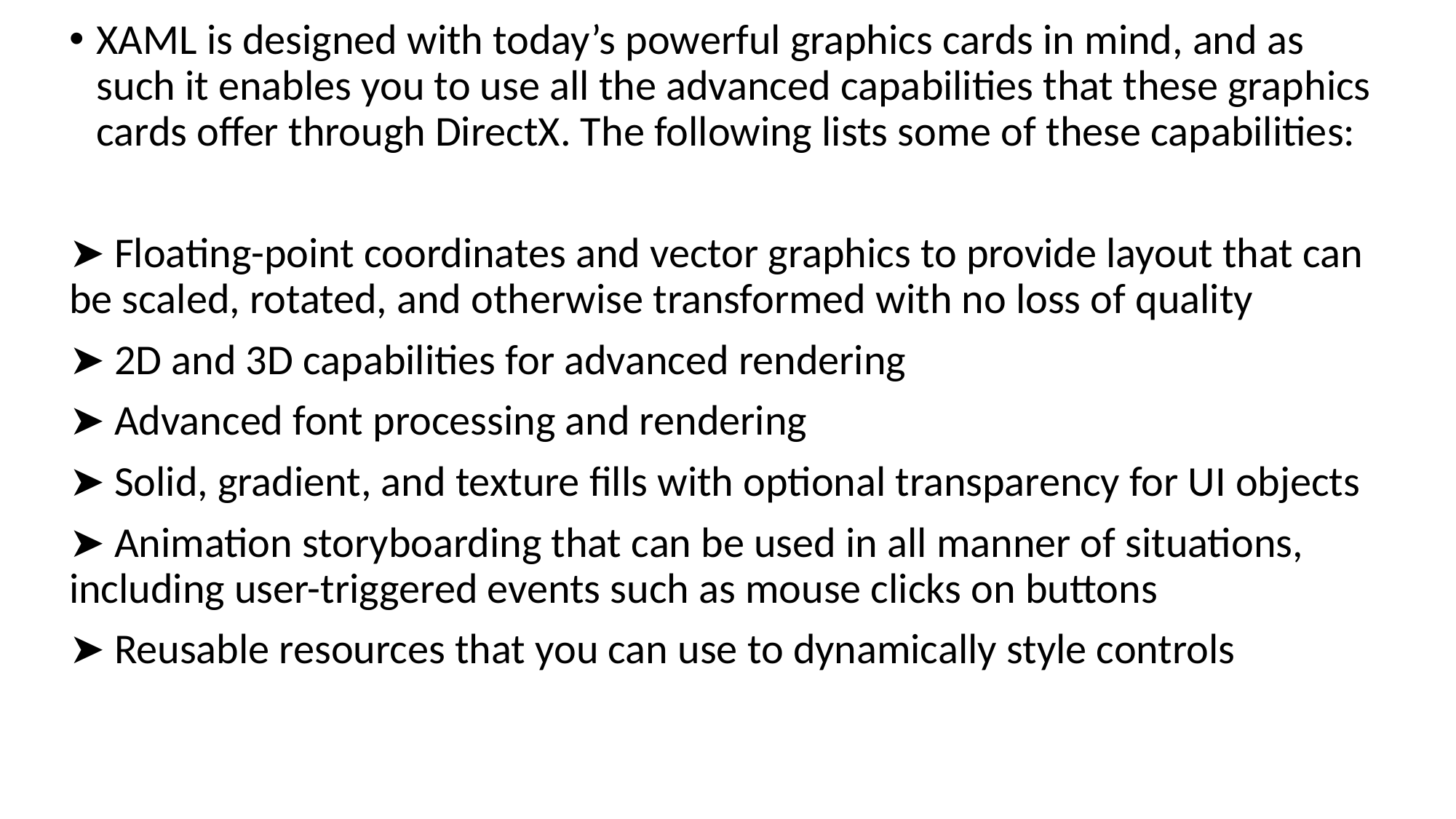

XAML is designed with today’s powerful graphics cards in mind, and as such it enables you to use all the advanced capabilities that these graphics cards offer through DirectX. The following lists some of these capabilities:

➤ Floating-point coordinates and vector graphics to provide layout that can be scaled, rotated, and otherwise transformed with no loss of quality
➤ 2D and 3D capabilities for advanced rendering
➤ Advanced font processing and rendering
➤ Solid, gradient, and texture fills with optional transparency for UI objects
➤ Animation storyboarding that can be used in all manner of situations, including user-triggered events such as mouse clicks on buttons
➤ Reusable resources that you can use to dynamically style controls